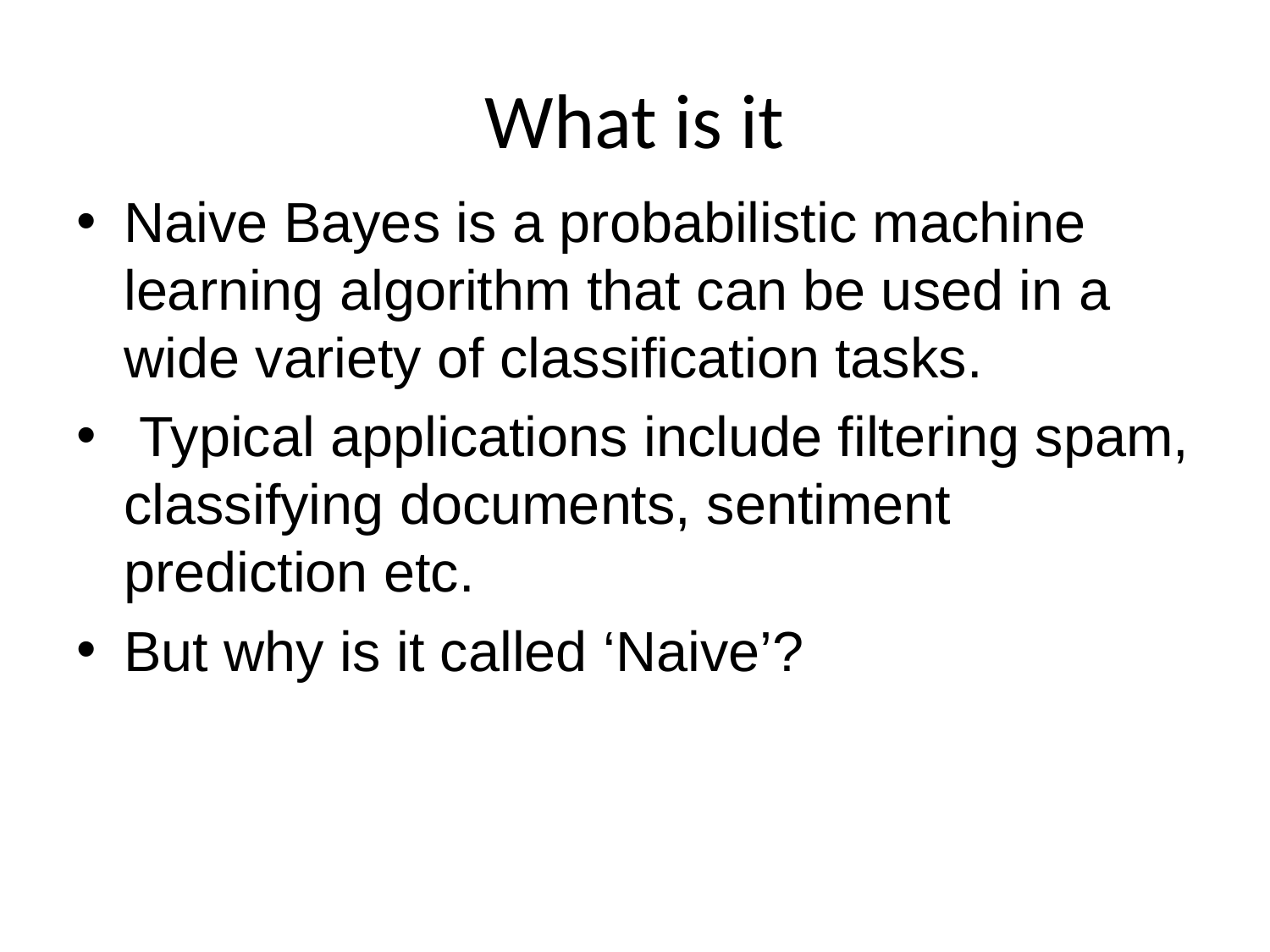

# What is it
Naive Bayes is a probabilistic machine learning algorithm that can be used in a wide variety of classification tasks.
 Typical applications include filtering spam, classifying documents, sentiment prediction etc.
But why is it called ‘Naive’?